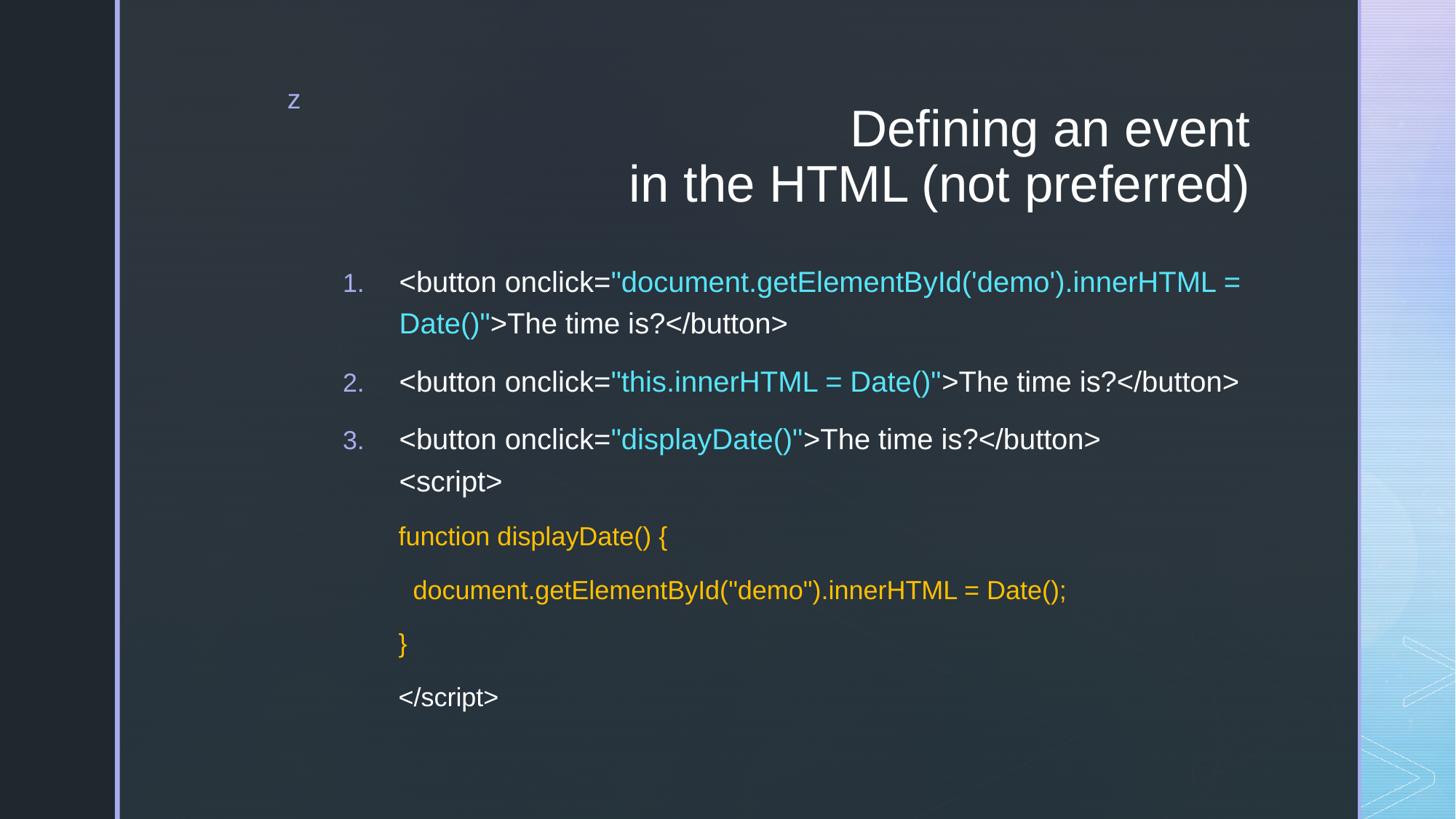

# Defining an event in the HTML (not preferred)
<button onclick="document.getElementById('demo').innerHTML = Date()">The time is?</button>
<button onclick="this.innerHTML = Date()">The time is?</button>
<button onclick="displayDate()">The time is?</button>
<script>
function displayDate() {
  document.getElementById("demo").innerHTML = Date();
}
</script>